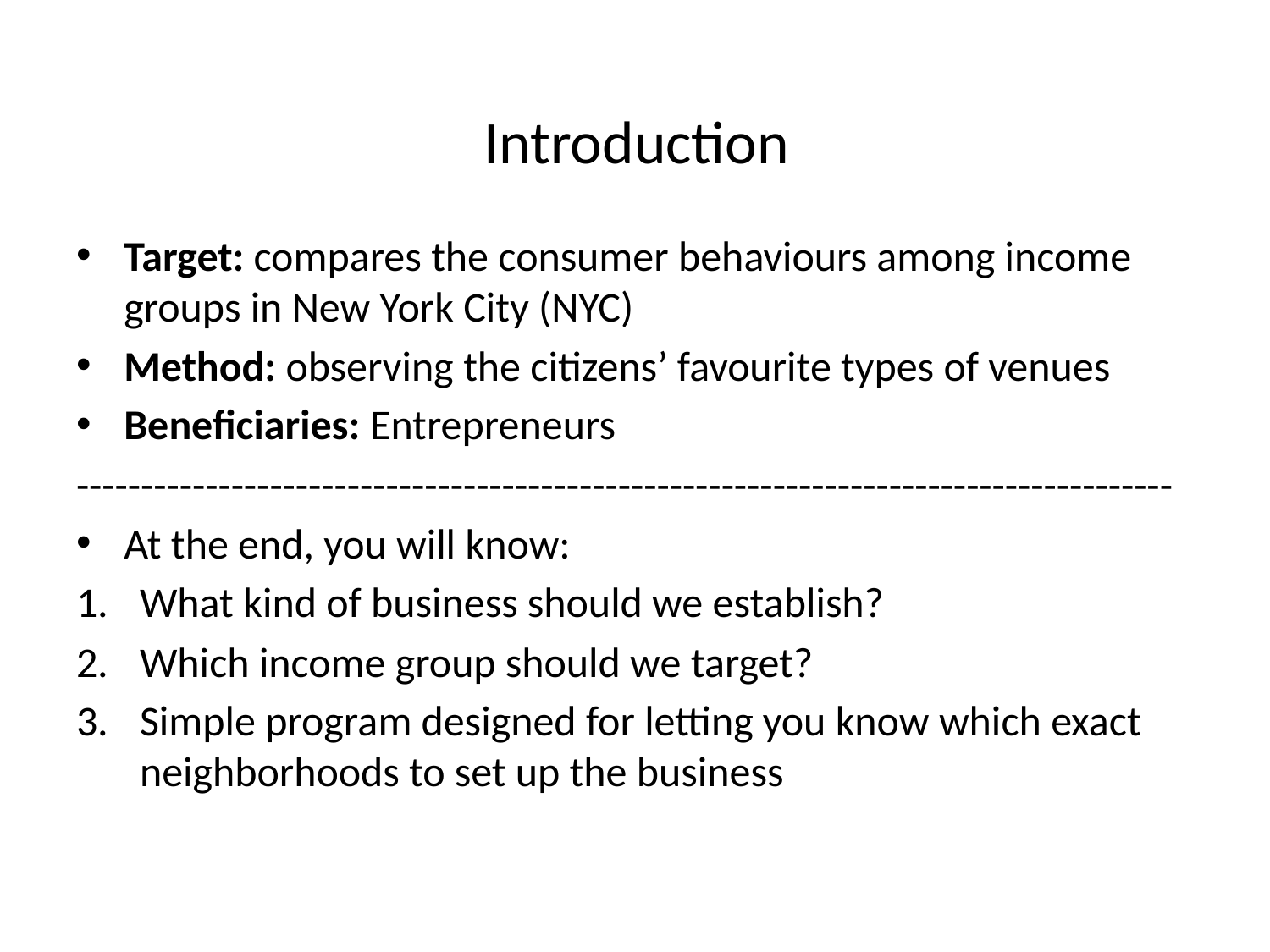

# Introduction
Target: compares the consumer behaviours among income groups in New York City (NYC)
Method: observing the citizens’ favourite types of venues
Beneficiaries: Entrepreneurs
-------------------------------------------------------------------------------------
At the end, you will know:
What kind of business should we establish?
Which income group should we target?
Simple program designed for letting you know which exact neighborhoods to set up the business